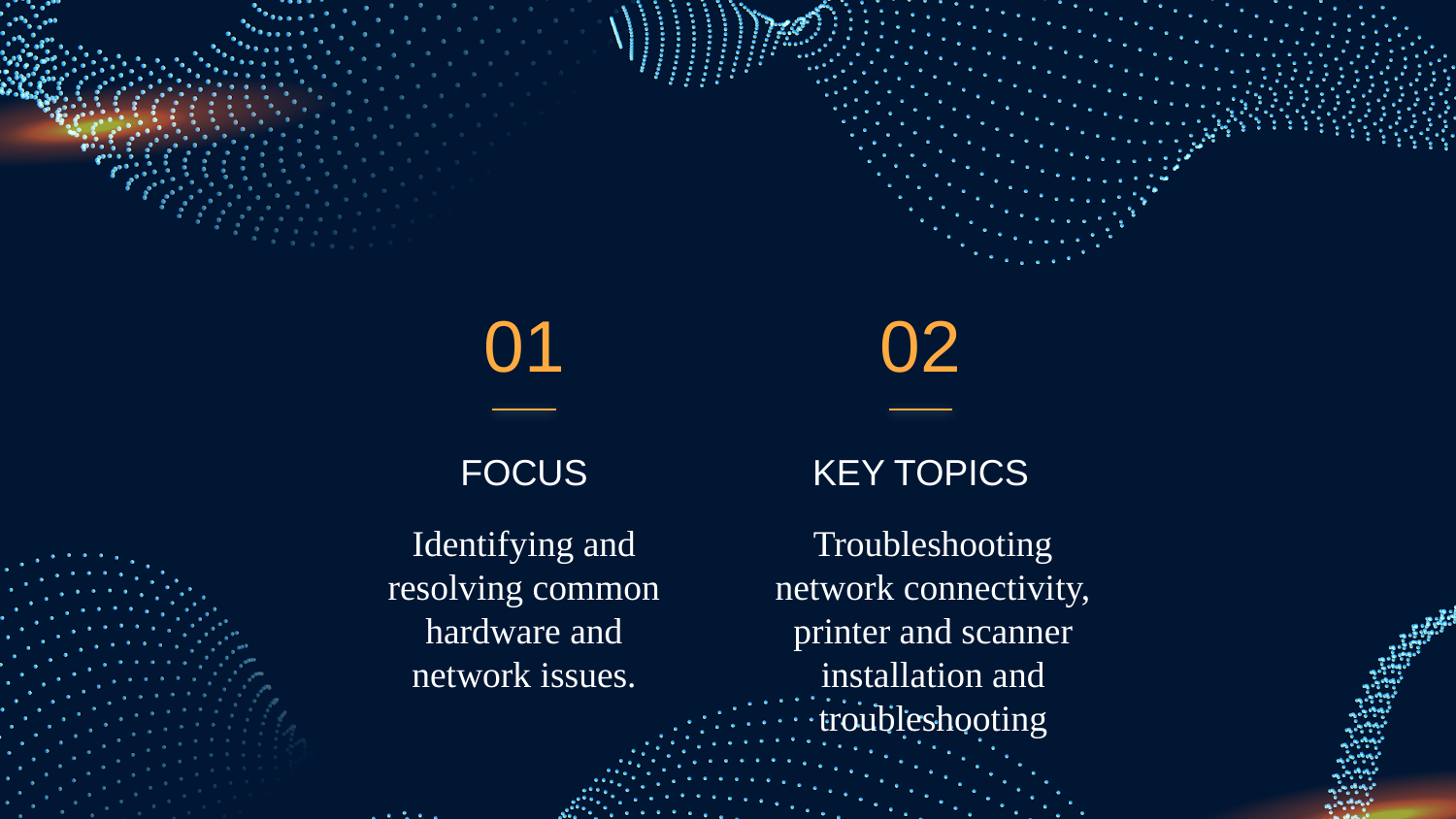

01
02
FOCUS
# KEY TOPICS
Identifying and resolving common hardware and network issues.
Troubleshooting network connectivity, printer and scanner installation and troubleshooting